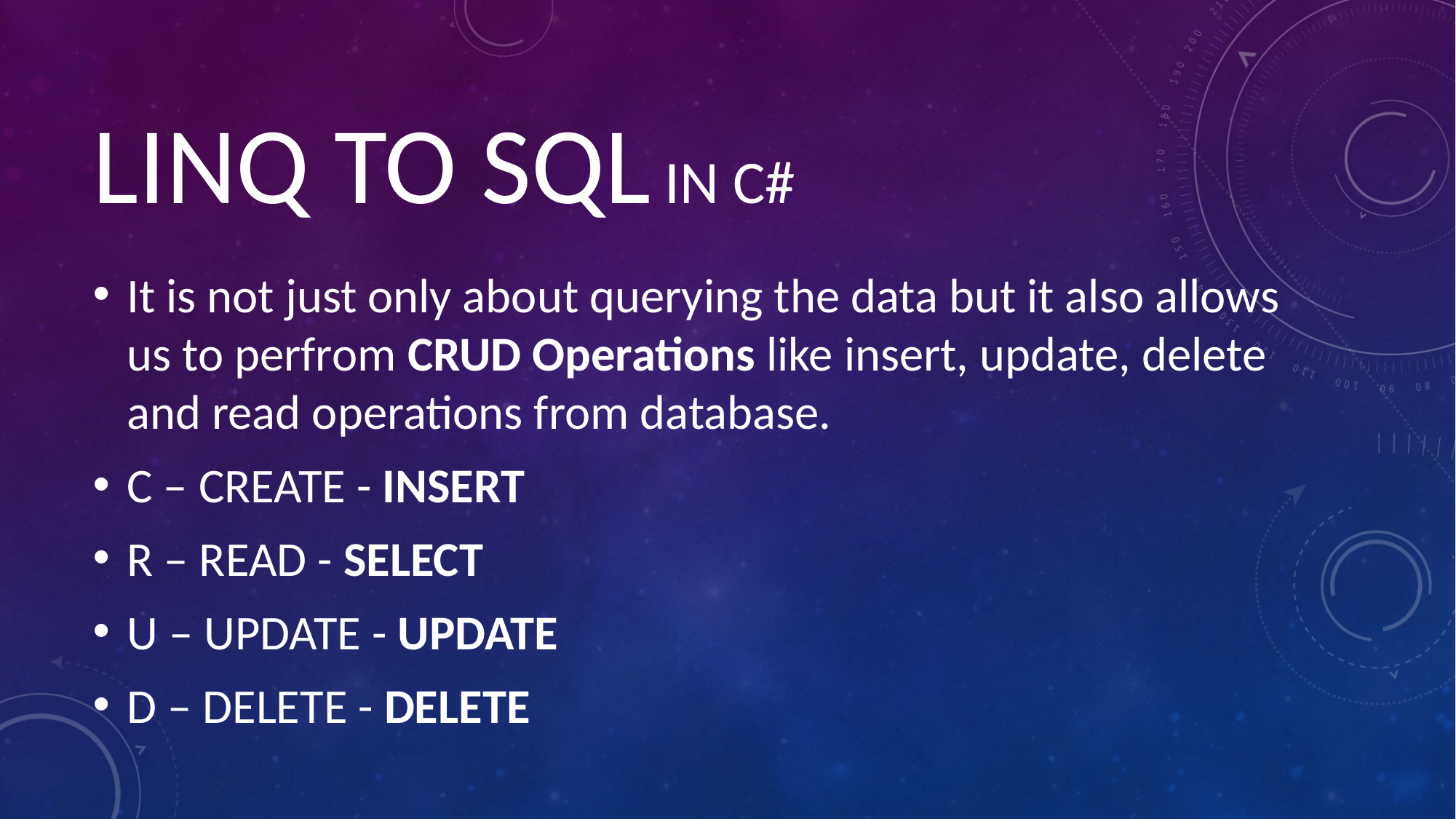

# LINQ to sql IN C#
It is not just only about querying the data but it also allows us to perfrom CRUD Operations like insert, update, delete and read operations from database.
C – CREATE - INSERT
R – READ - SELECT
U – UPDATE - UPDATE
D – DELETE - DELETE